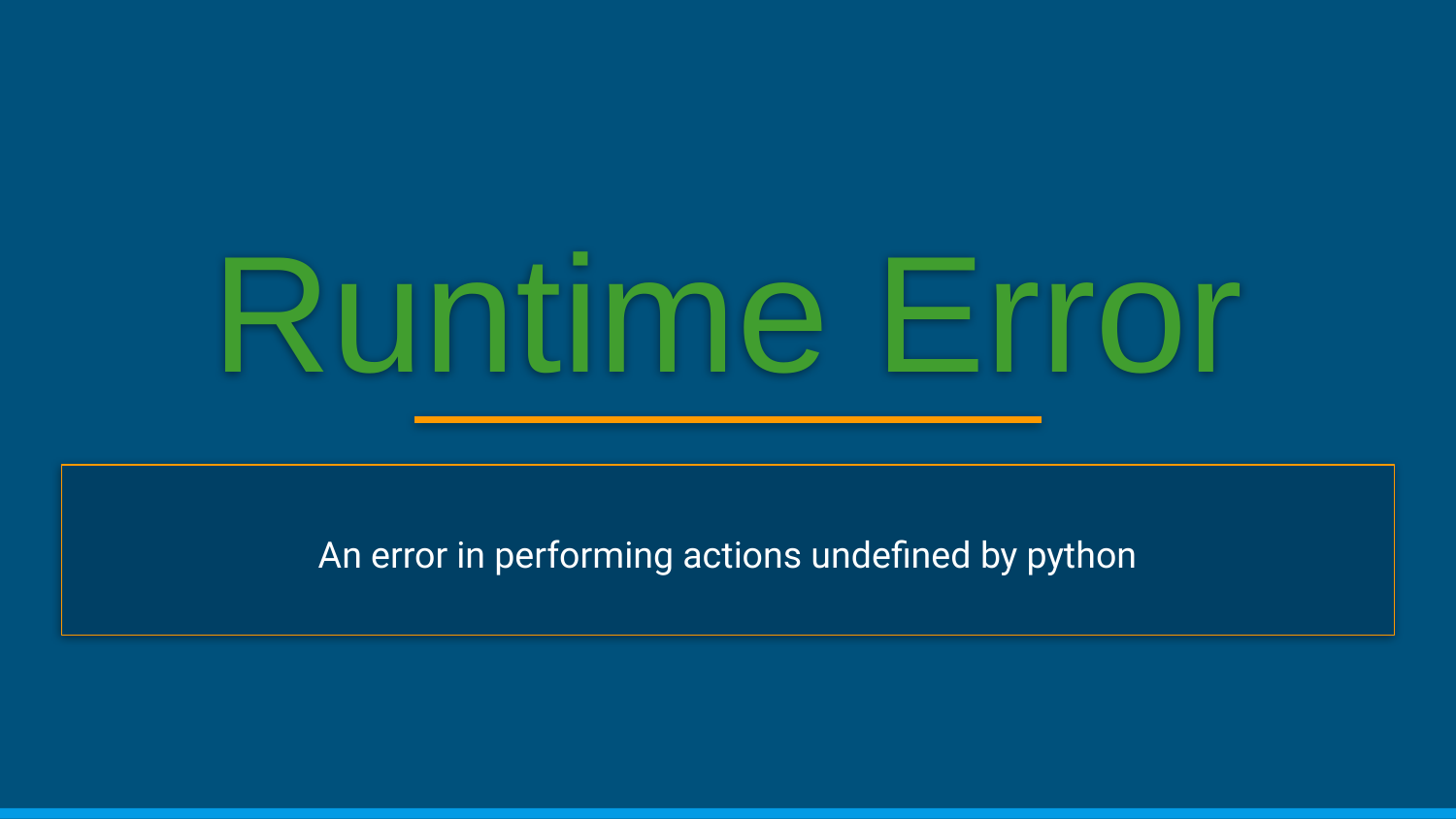

# Runtime Error
An error in performing actions undefined by python